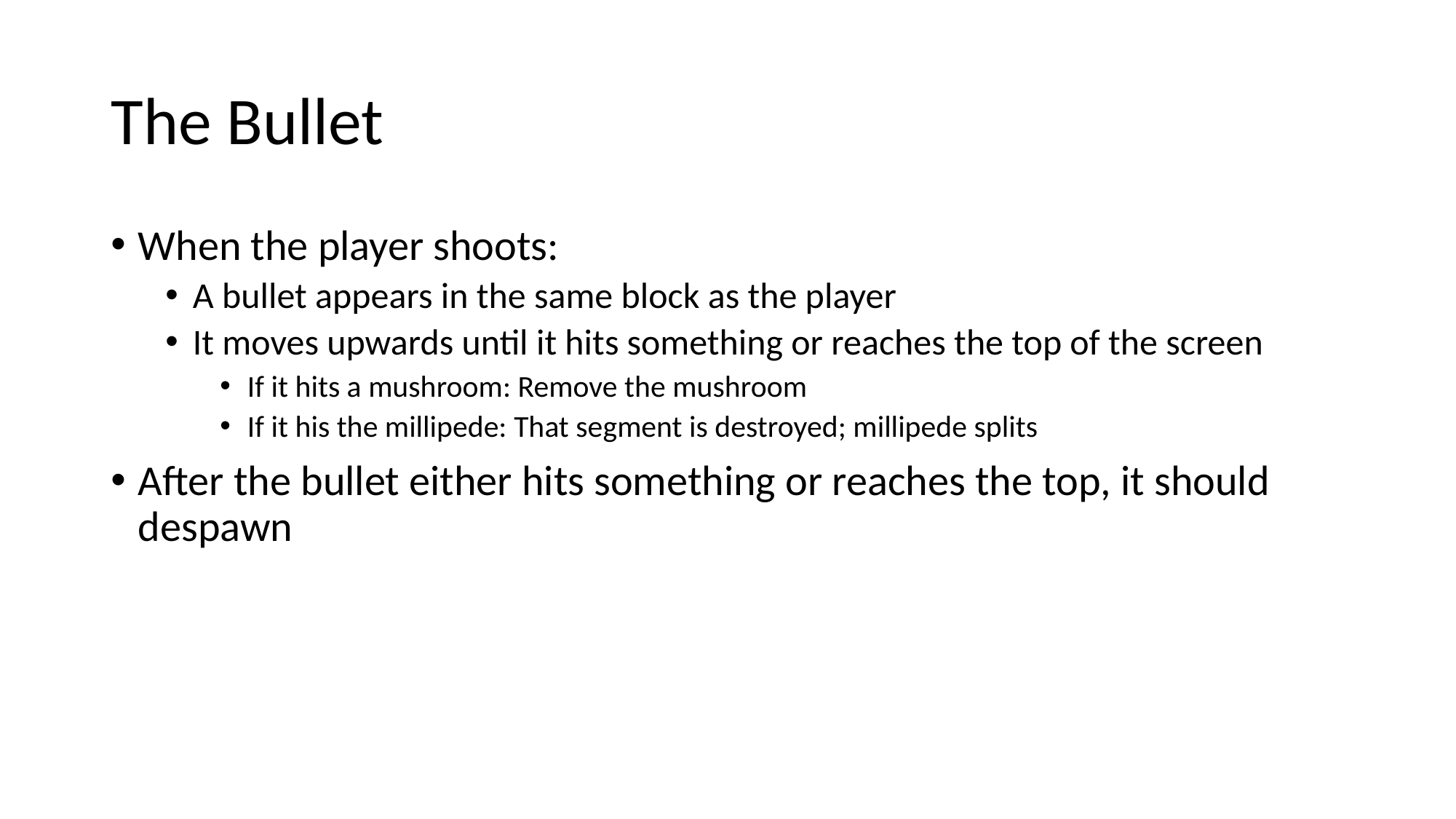

# The Bullet
When the player shoots:
A bullet appears in the same block as the player
It moves upwards until it hits something or reaches the top of the screen
If it hits a mushroom: Remove the mushroom
If it his the millipede: That segment is destroyed; millipede splits
After the bullet either hits something or reaches the top, it should despawn